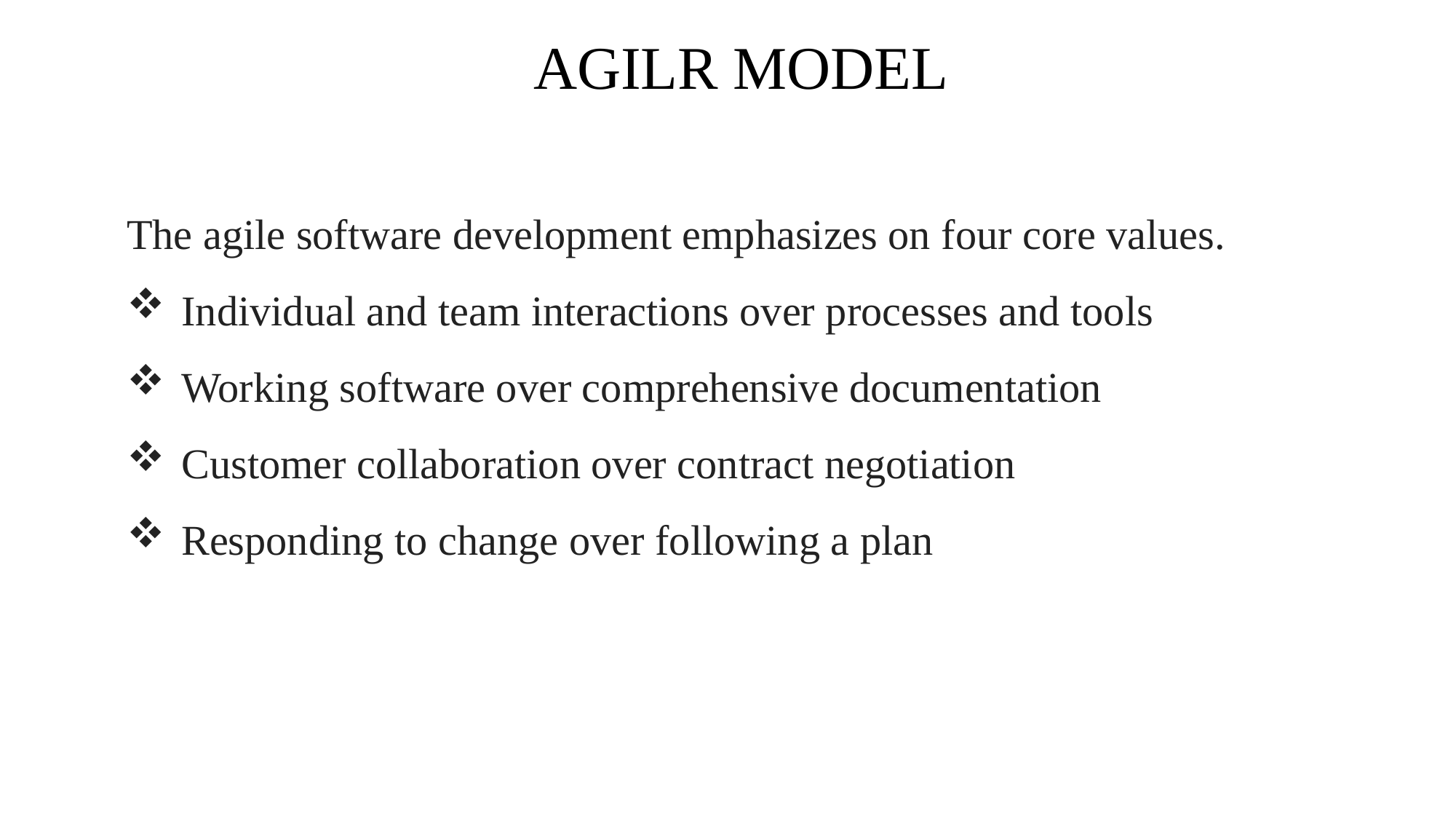

# AGILR MODEL
The agile software development emphasizes on four core values.
Individual and team interactions over processes and tools
Working software over comprehensive documentation
Customer collaboration over contract negotiation
Responding to change over following a plan